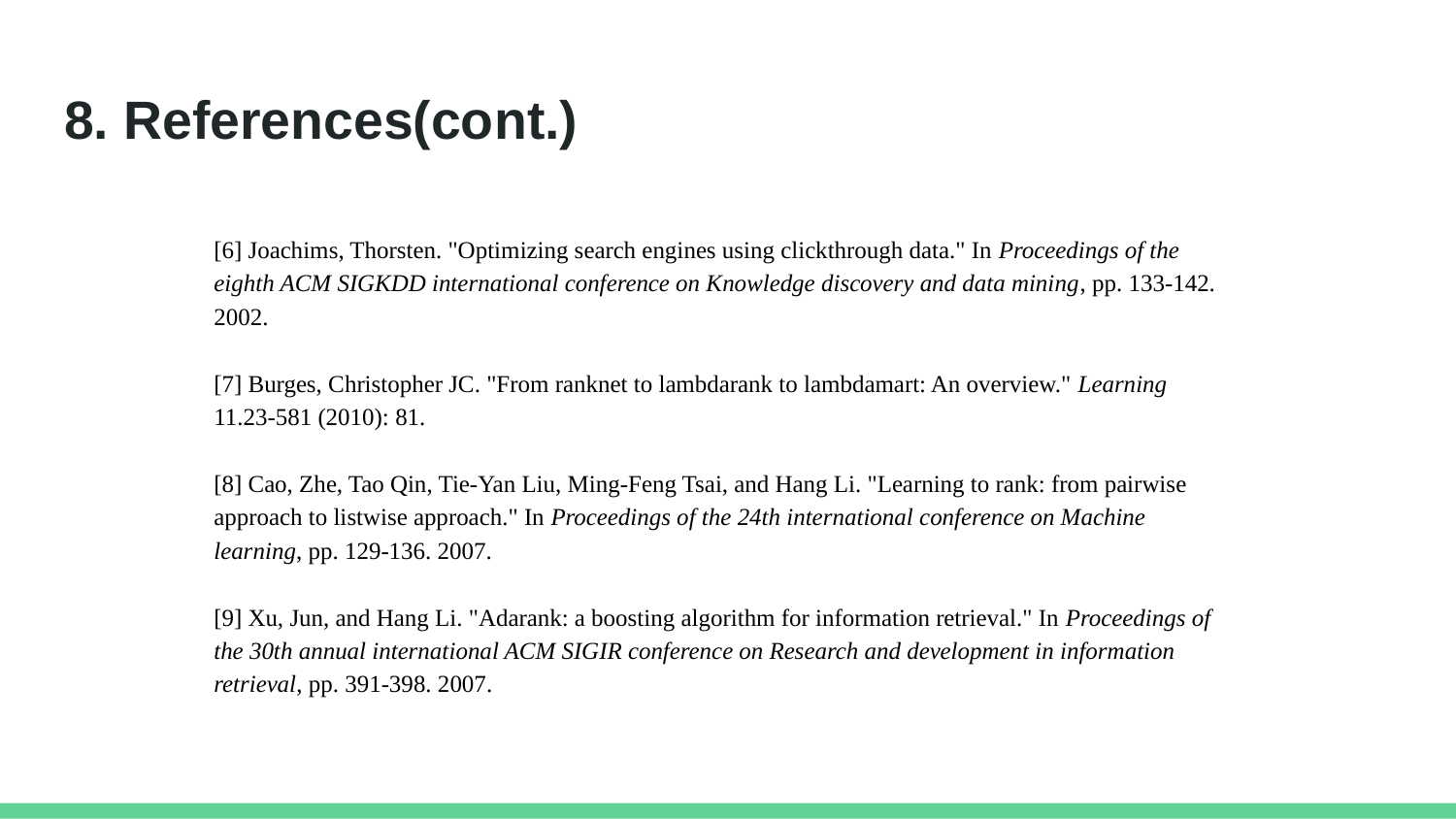

# 8. References(cont.)
[6] Joachims, Thorsten. "Optimizing search engines using clickthrough data." In Proceedings of the eighth ACM SIGKDD international conference on Knowledge discovery and data mining, pp. 133-142. 2002.

[7] Burges, Christopher JC. "From ranknet to lambdarank to lambdamart: An overview." Learning 11.23-581 (2010): 81.

[8] Cao, Zhe, Tao Qin, Tie-Yan Liu, Ming-Feng Tsai, and Hang Li. "Learning to rank: from pairwise approach to listwise approach." In Proceedings of the 24th international conference on Machine learning, pp. 129-136. 2007.

[9] Xu, Jun, and Hang Li. "Adarank: a boosting algorithm for information retrieval." In Proceedings of the 30th annual international ACM SIGIR conference on Research and development in information retrieval, pp. 391-398. 2007.